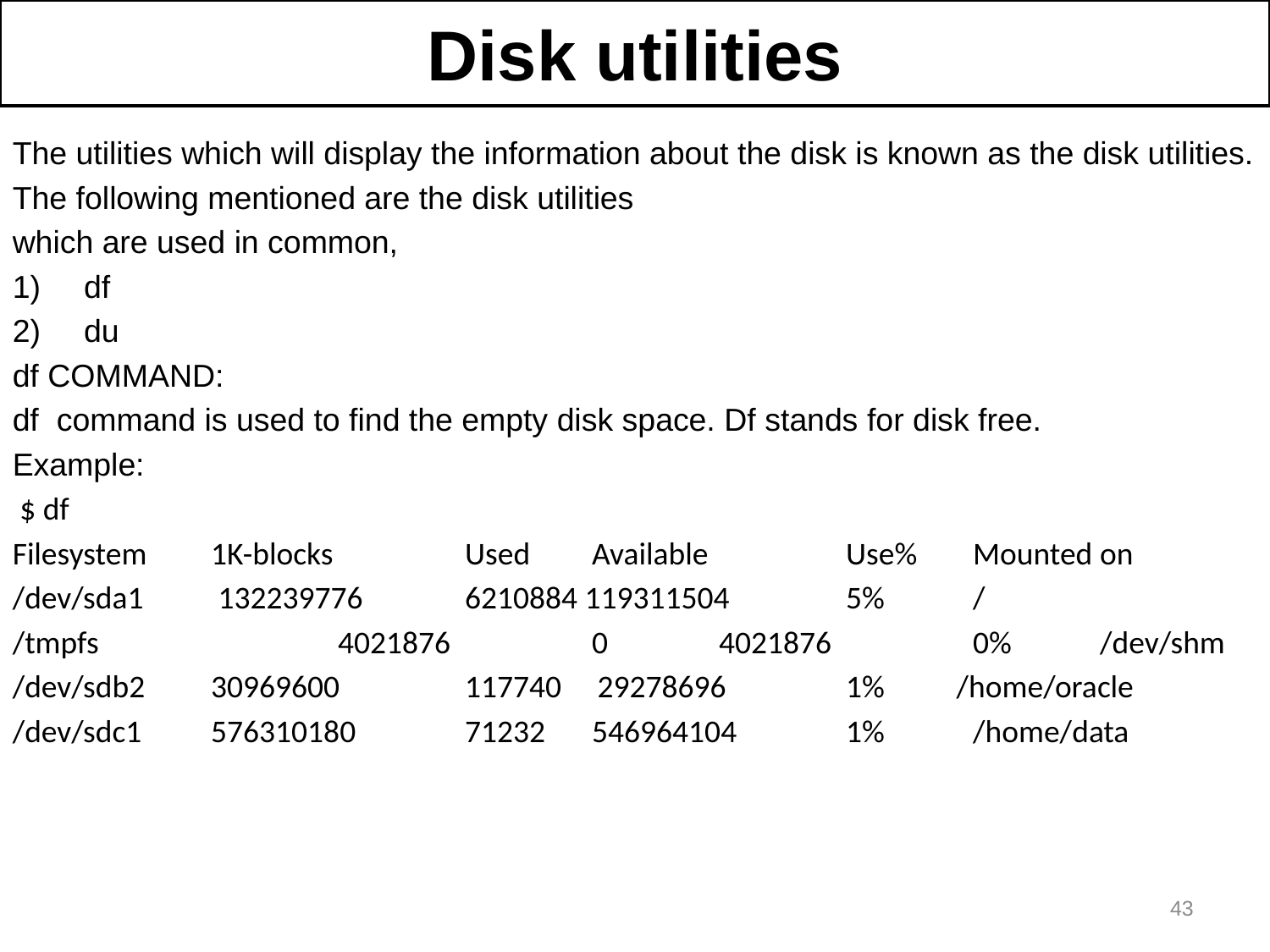

Disk utilities

The utilities which will display the information about the disk is known as the disk utilities.
The following mentioned are the disk utilities
which are used in common,
df
du
df COMMAND:
df  command is used to find the empty disk space. Df stands for disk free.
Example:
 $ df
Filesystem 	1K-blocks 	Used 	Available 		Use% 	Mounted on
/dev/sda1	 132239776 	6210884 119311504 	5% 	/
/tmpfs 		4021876 		0 	4021876 		0% 	/dev/shm
/dev/sdb2 	30969600 	117740     29278696 	1%          /home/oracle
/dev/sdc1 	576310180 	71232 	546964104 	1% 	/home/data

43